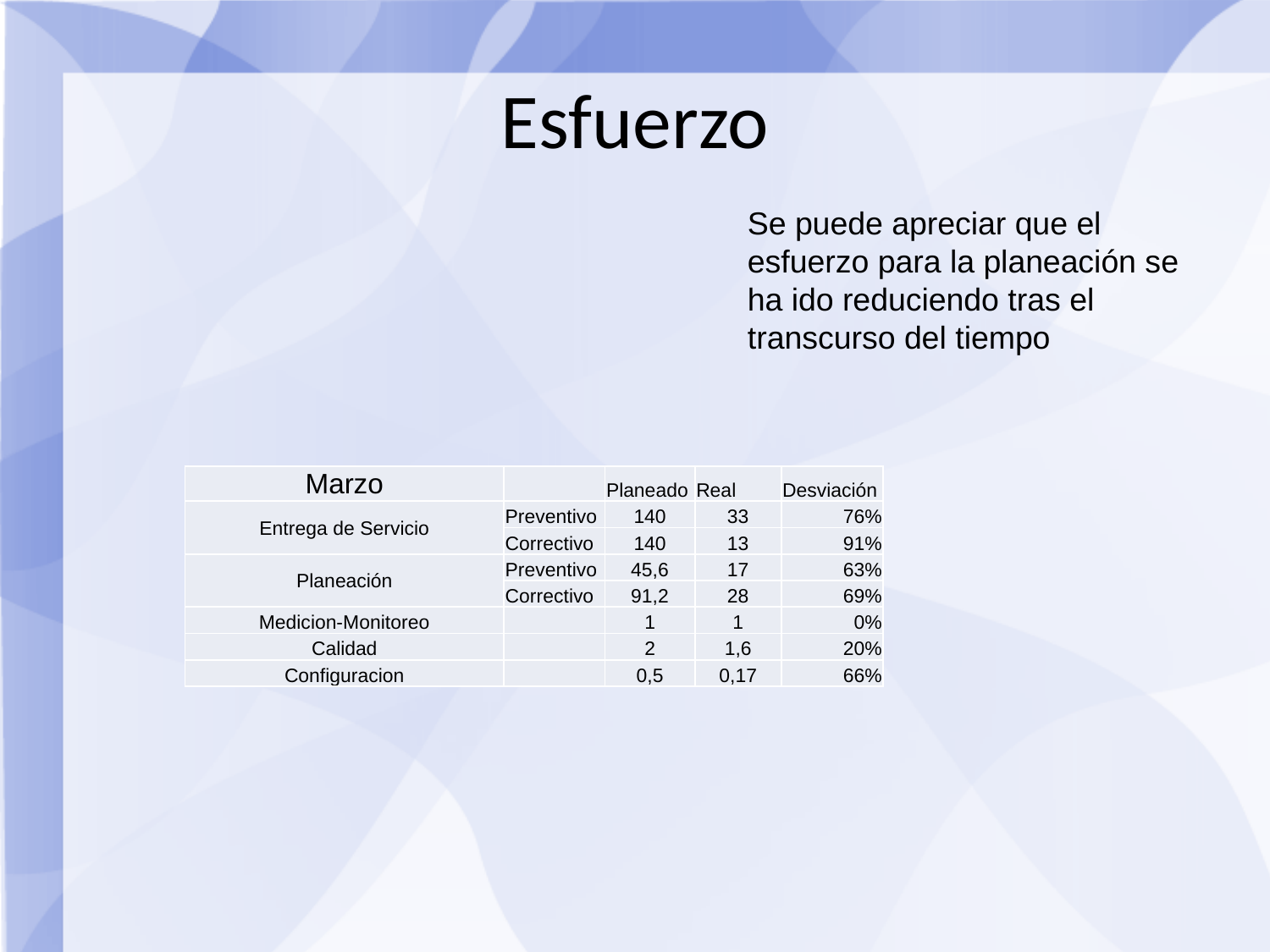

Esfuerzo
Se puede apreciar que el esfuerzo para la planeación se ha ido reduciendo tras el transcurso del tiempo

| Marzo |  | Planeado | Real | Desviación |
| --- | --- | --- | --- | --- |
| Entrega de Servicio | Preventivo | 140 | 33 | 76% |
|  | Correctivo | 140 | 13 | 91% |
| Planeación | Preventivo | 45,6 | 17 | 63% |
|  | Correctivo | 91,2 | 28 | 69% |
| Medicion-Monitoreo |  | 1 | 1 | 0% |
| Calidad |  | 2 | 1,6 | 20% |
| Configuracion |  | 0,5 | 0,17 | 66% |